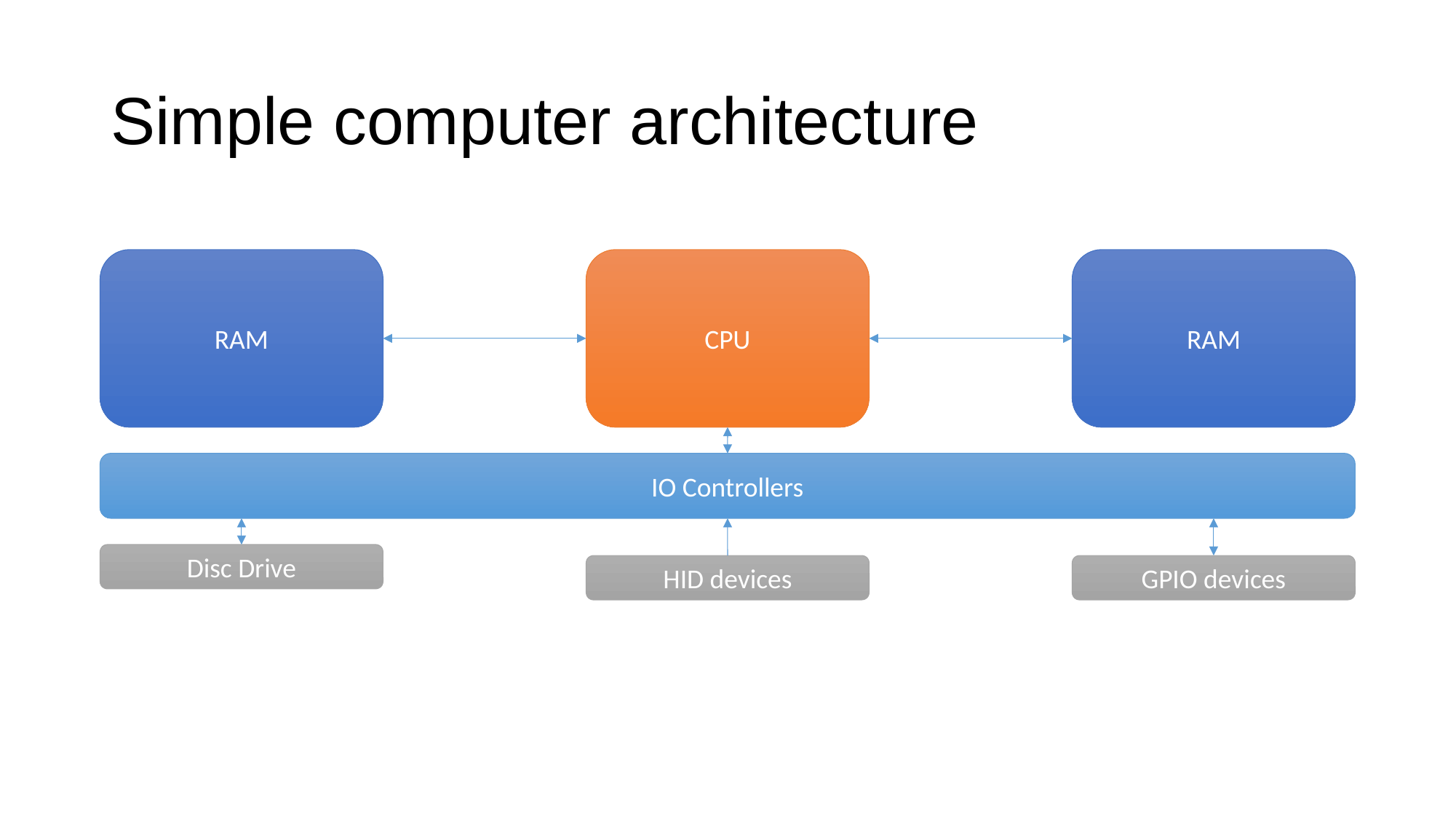

# Simple computer architecture
RAM
CPU
RAM
IO Controllers
Disc Drive
HID devices
GPIO devices